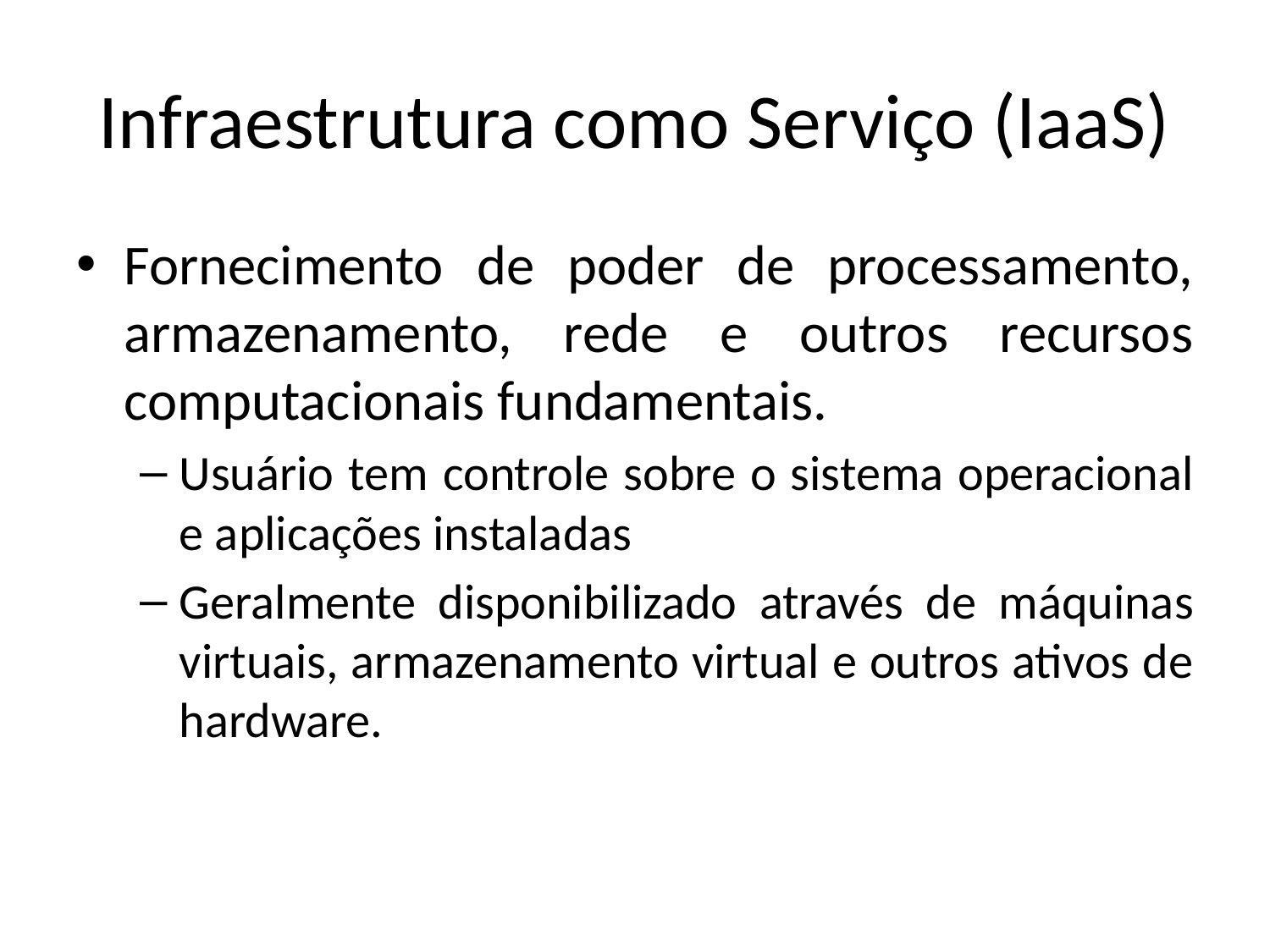

# Infraestrutura como Serviço (IaaS)
Fornecimento de poder de processamento, armazenamento, rede e outros recursos computacionais fundamentais.
Usuário tem controle sobre o sistema operacional e aplicações instaladas
Geralmente disponibilizado através de máquinas virtuais, armazenamento virtual e outros ativos de hardware.